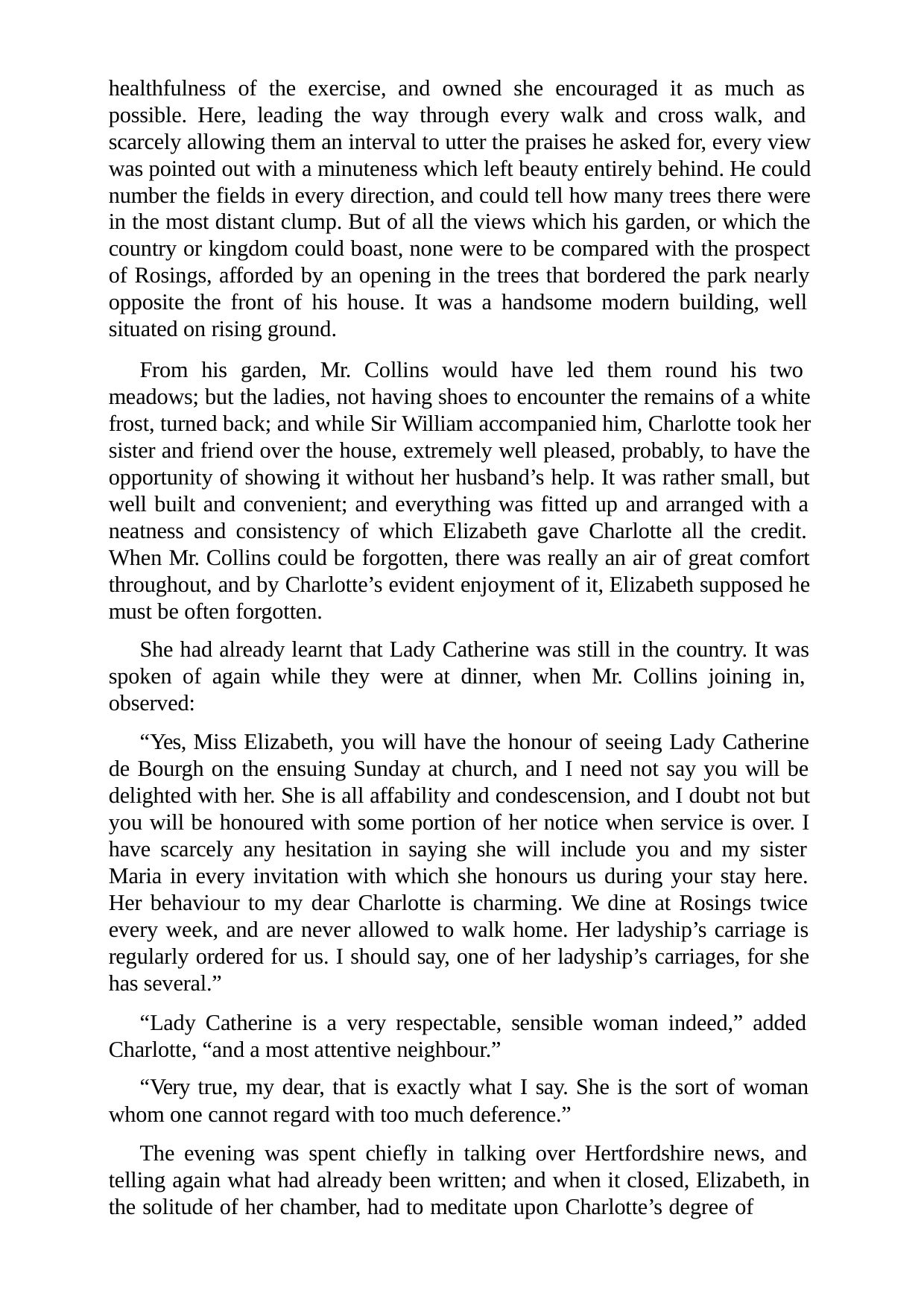

healthfulness of the exercise, and owned she encouraged it as much as  possible. Here, leading the way through every walk and cross walk, and  scarcely allowing them an interval to utter the praises he asked for, every view  was pointed out with a minuteness which left beauty entirely behind. He could  number the fields in every direction, and could tell how many trees there were  in the most distant clump. But of all the views which his garden, or which the  country or kingdom could boast, none were to be compared with the prospect  of Rosings, afforded by an opening in the trees that bordered the park nearly  opposite the front of his house. It was a handsome modern building, well  situated on rising ground.
From his garden, Mr. Collins would have led them round his two  meadows; but the ladies, not having shoes to encounter the remains of a white  frost, turned back; and while Sir William accompanied him, Charlotte took her  sister and friend over the house, extremely well pleased, probably, to have the  opportunity of showing it without her husband’s help. It was rather small, but  well built and convenient; and everything was fitted up and arranged with a  neatness and consistency of which Elizabeth gave Charlotte all the credit.  When Mr. Collins could be forgotten, there was really an air of great comfort  throughout, and by Charlotte’s evident enjoyment of it, Elizabeth supposed he  must be often forgotten.
She had already learnt that Lady Catherine was still in the country. It was  spoken of again while they were at dinner, when Mr. Collins joining in,  observed:
“Yes, Miss Elizabeth, you will have the honour of seeing Lady Catherine  de Bourgh on the ensuing Sunday at church, and I need not say you will be  delighted with her. She is all affability and condescension, and I doubt not but  you will be honoured with some portion of her notice when service is over. I  have scarcely any hesitation in saying she will include you and my sister  Maria in every invitation with which she honours us during your stay here.  Her behaviour to my dear Charlotte is charming. We dine at Rosings twice  every week, and are never allowed to walk home. Her ladyship’s carriage is  regularly ordered for us. I should say, one of her ladyship’s carriages, for she  has several.”
“Lady Catherine is a very respectable, sensible woman indeed,” added  Charlotte, “and a most attentive neighbour.”
“Very true, my dear, that is exactly what I say. She is the sort of woman  whom one cannot regard with too much deference.”
The evening was spent chiefly in talking over Hertfordshire news, and  telling again what had already been written; and when it closed, Elizabeth, in  the solitude of her chamber, had to meditate upon Charlotte’s degree of